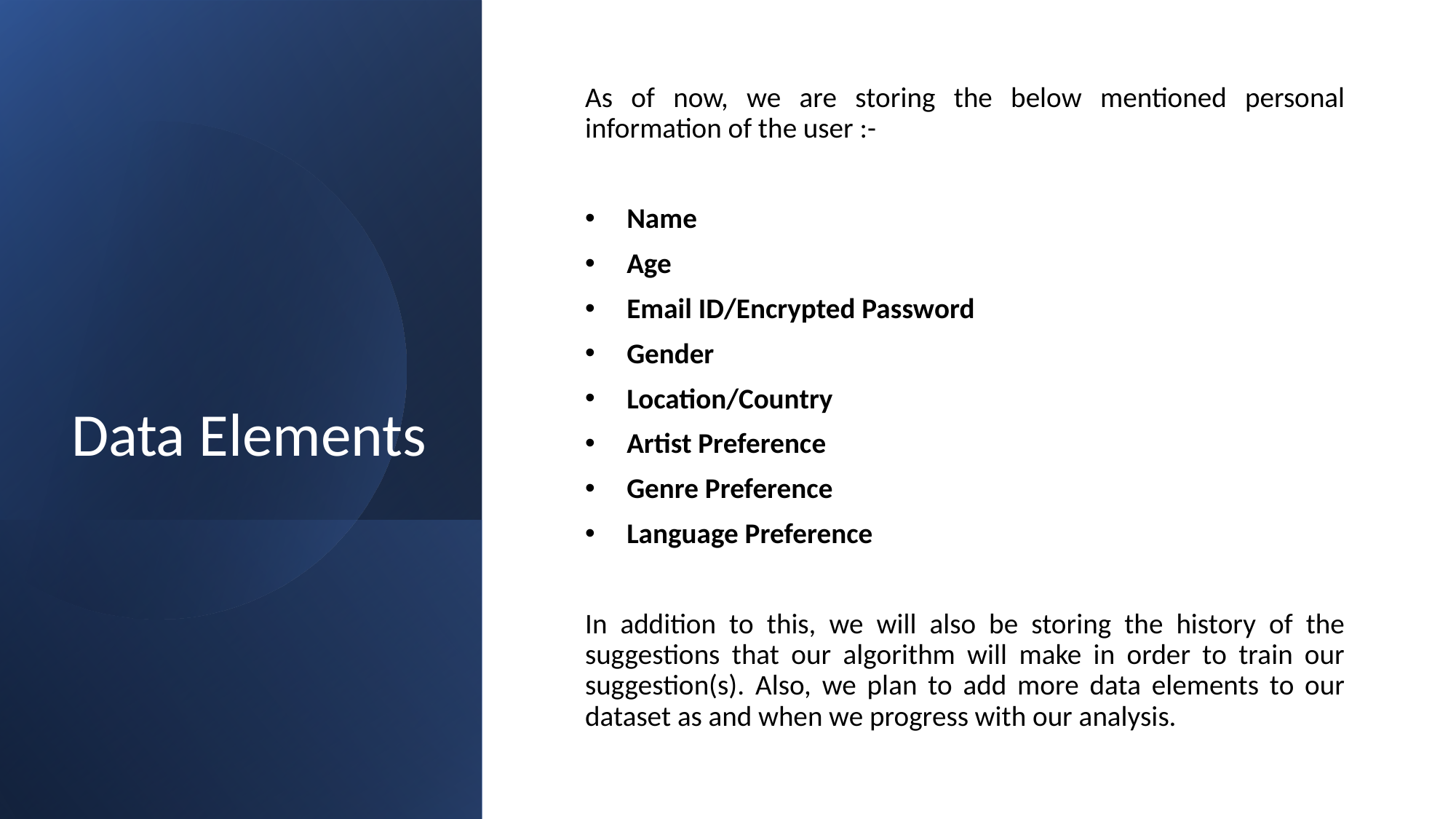

# Data Elements
As of now, we are storing the below mentioned personal information of the user :-

Name
Age
Email ID/Encrypted Password
Gender
Location/Country
Artist Preference
Genre Preference
Language Preference

In addition to this, we will also be storing the history of the suggestions that our algorithm will make in order to train our suggestion(s). Also, we plan to add more data elements to our dataset as and when we progress with our analysis.